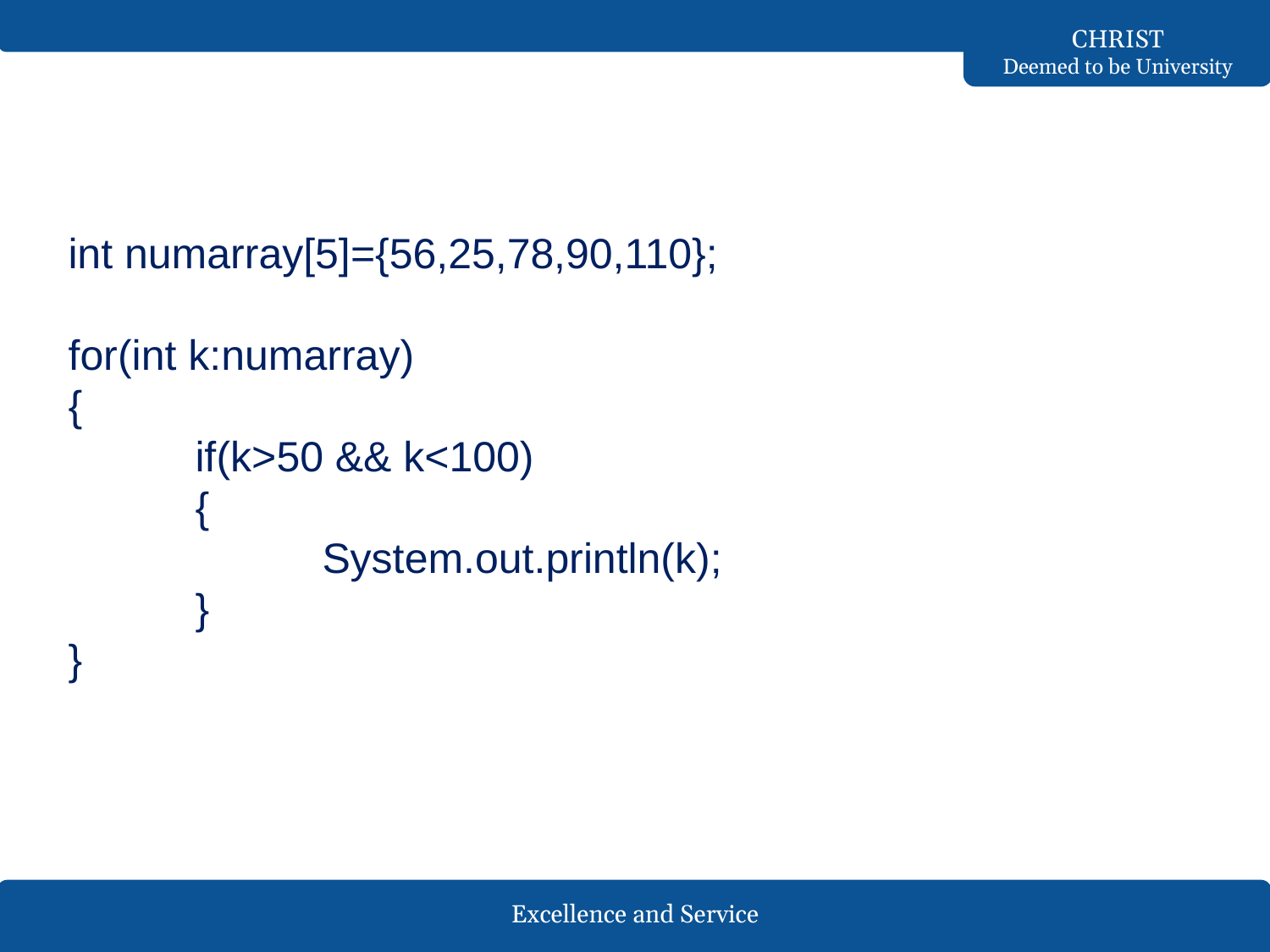

#
int numarray[5]={56,25,78,90,110};

for(int k:numarray)
{
	if(k>50 && k<100)
	{
		System.out.println(k);
	}
}